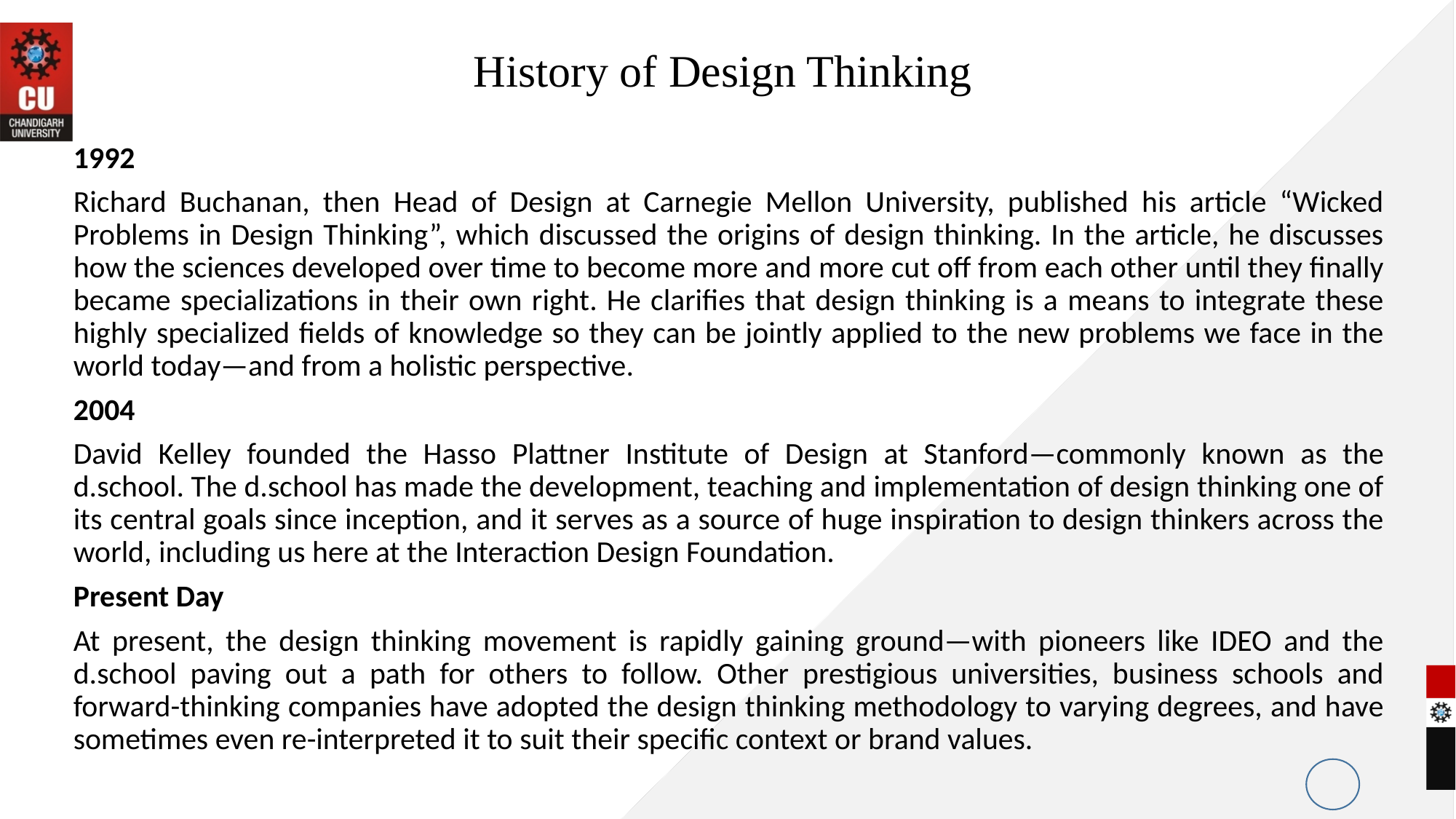

# History of Design Thinking
1992
Richard Buchanan, then Head of Design at Carnegie Mellon University, published his article “Wicked Problems in Design Thinking”, which discussed the origins of design thinking. In the article, he discusses how the sciences developed over time to become more and more cut off from each other until they finally became specializations in their own right. He clarifies that design thinking is a means to integrate these highly specialized fields of knowledge so they can be jointly applied to the new problems we face in the world today—and from a holistic perspective.
2004
David Kelley founded the Hasso Plattner Institute of Design at Stanford—commonly known as the d.school. The d.school has made the development, teaching and implementation of design thinking one of its central goals since inception, and it serves as a source of huge inspiration to design thinkers across the world, including us here at the Interaction Design Foundation.
Present Day
At present, the design thinking movement is rapidly gaining ground—with pioneers like IDEO and the d.school paving out a path for others to follow. Other prestigious universities, business schools and forward-thinking companies have adopted the design thinking methodology to varying degrees, and have sometimes even re-interpreted it to suit their specific context or brand values.